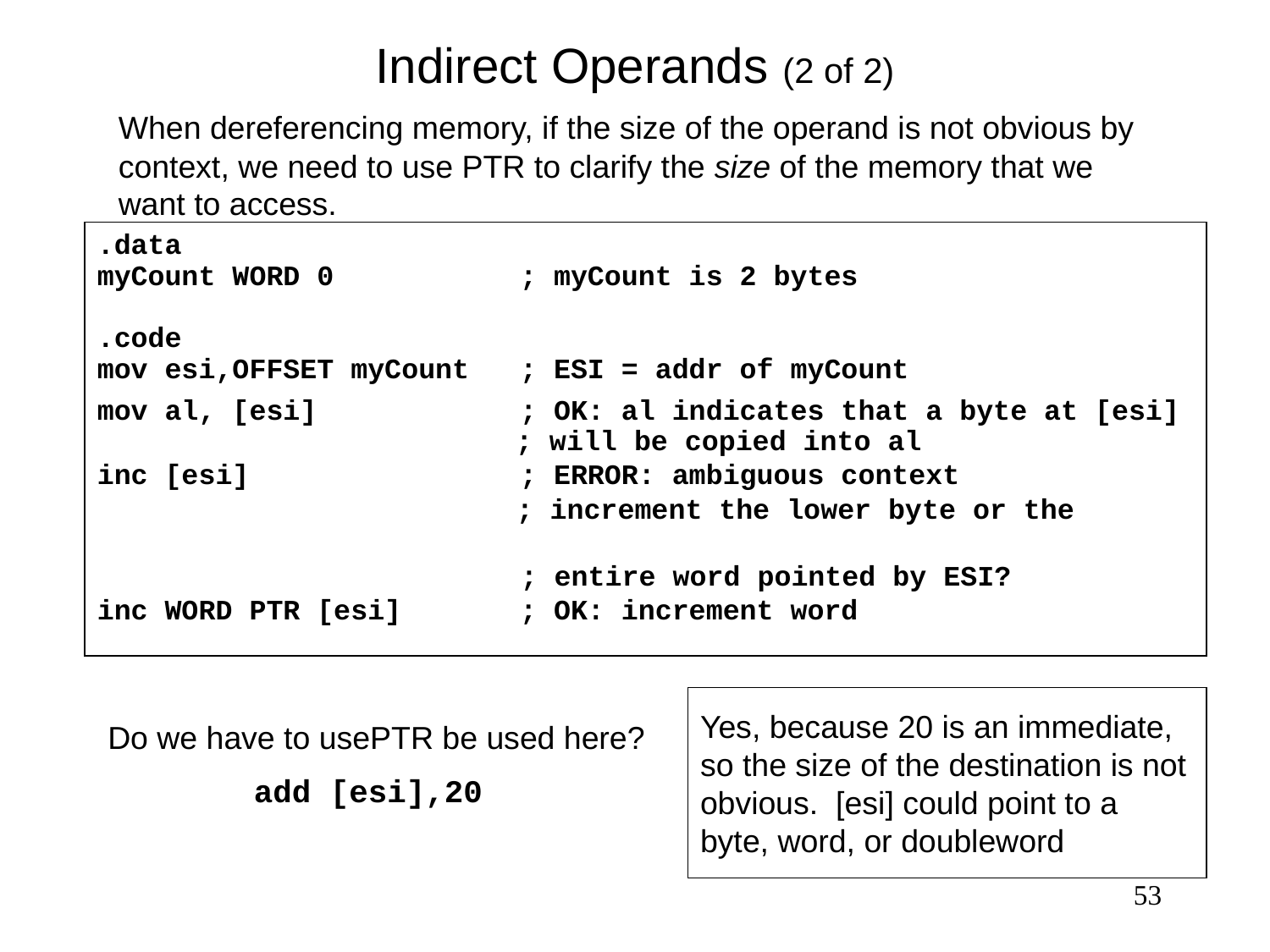

# Indirect Operands (2 of 2)
When dereferencing memory, if the size of the operand is not obvious by context, we need to use PTR to clarify the size of the memory that we want to access.
.data
myCount WORD 0           ; myCount is 2 bytes

.code
mov esi,OFFSET myCount   ; ESI = addr of myCount
mov al, [esi]            ; OK: al indicates that a byte at [esi] 	                     ; will be copied into al
inc [esi]                ; ERROR: ambiguous context
	                     ; increment the lower byte or the
                         ; entire word pointed by ESI?
inc WORD PTR [esi]       ; OK: increment word
Yes, because 20 is an immediate, so the size of the destination is not obvious.  [esi] could point to a byte, word, or doubleword
Do we have to usePTR be used here?
	 add [esi],20
53